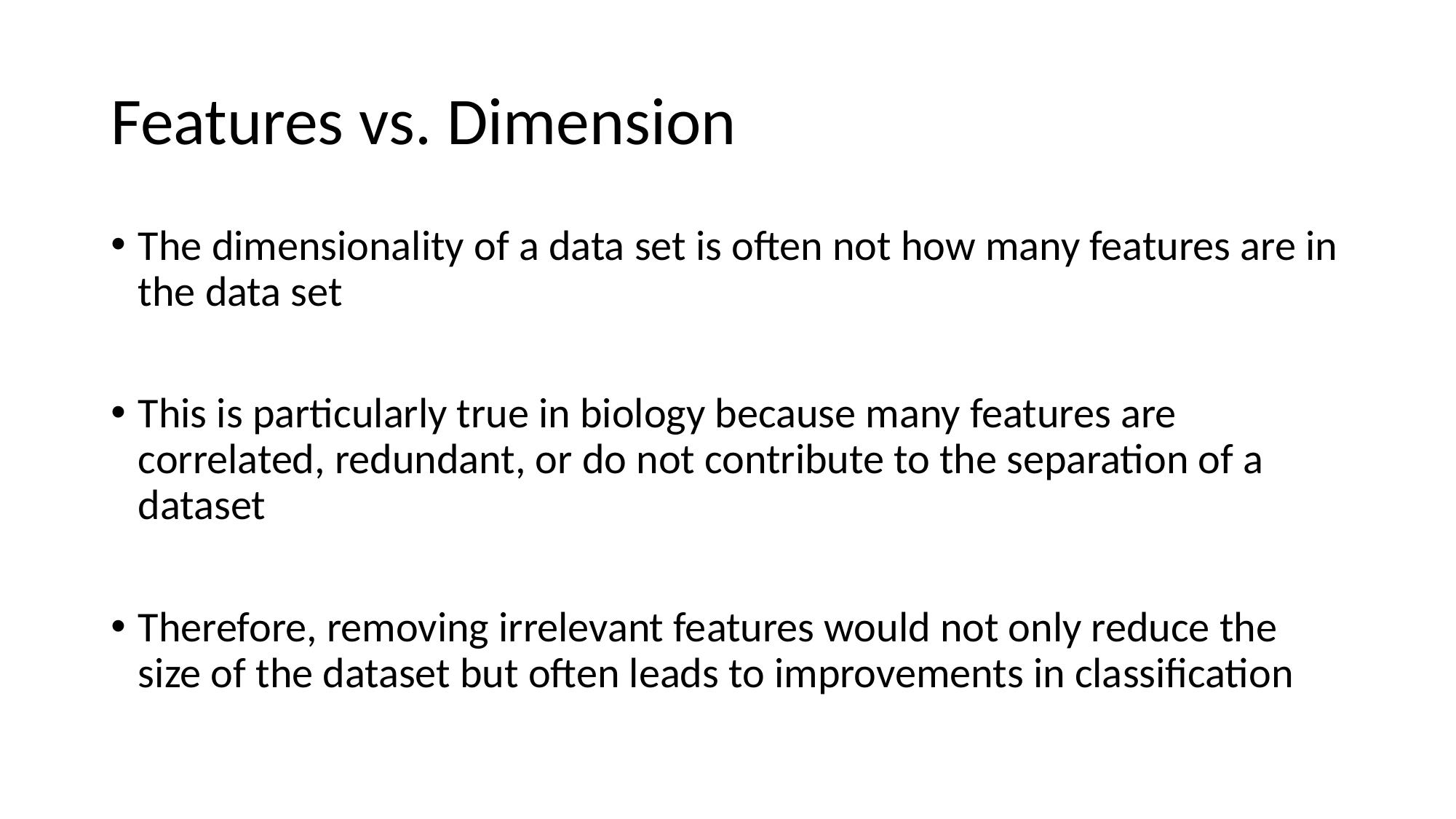

# Features vs. Dimension
The dimensionality of a data set is often not how many features are in the data set

This is particularly true in biology because many features are correlated, redundant, or do not contribute to the separation of a dataset

Therefore, removing irrelevant features would not only reduce the size of the dataset but often leads to improvements in classification